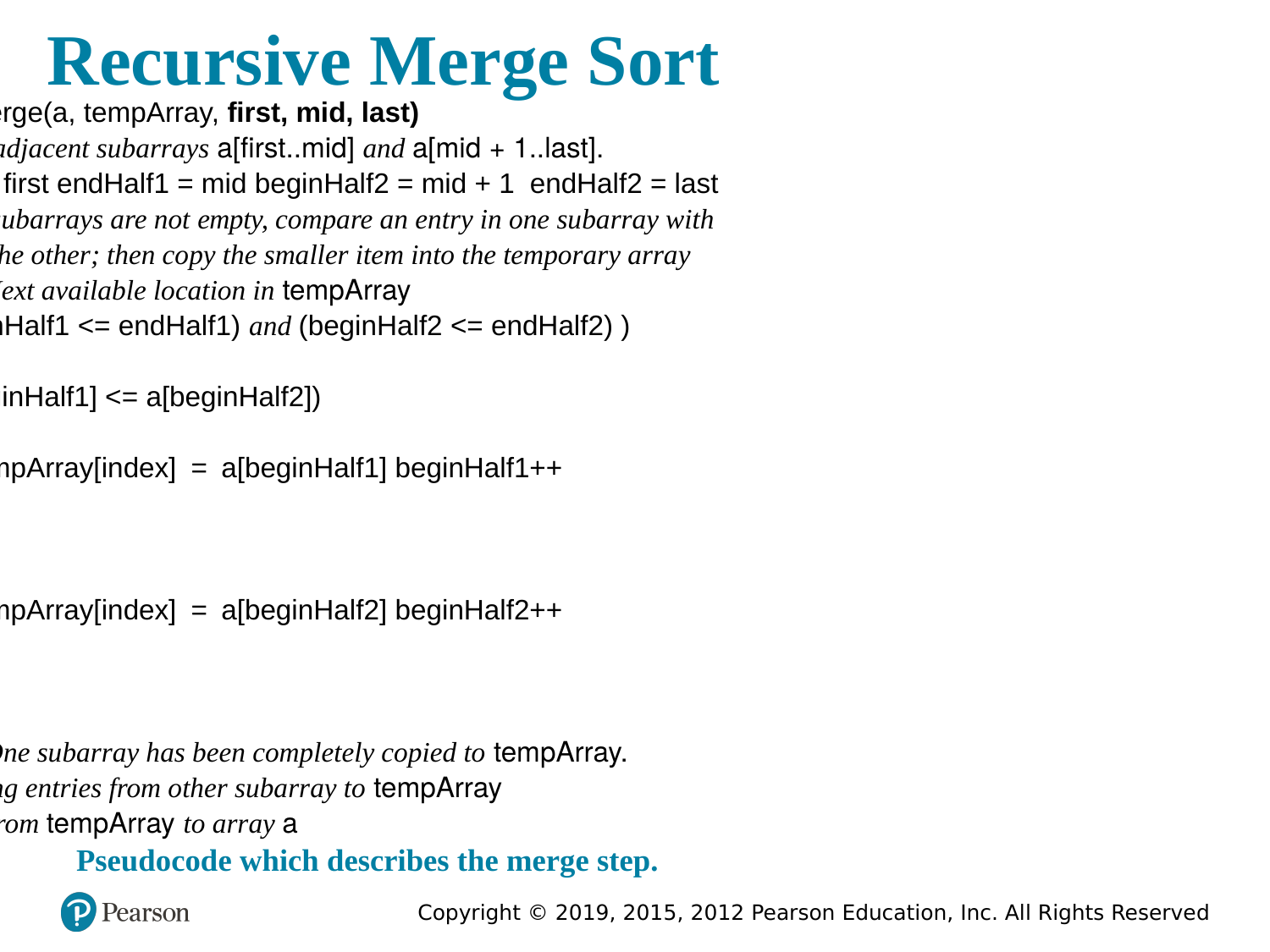

# Recursive Merge Sort
Algorithm merge(a, tempArray, first, mid, last)
// Merges the adjacent subarrays a[first..mid] and a[mid + 1..last].
beginHalf1 = first endHalf1 = mid beginHalf2 = mid + 1 endHalf2 = last
// While both subarrays are not empty, compare an entry in one subarray with
// an entry in the other; then copy the smaller item into the temporary array
index = 0 // Next available location in tempArray
while ( (beginHalf1 <= endHalf1) and (beginHalf2 <= endHalf2) )
{
if (a[beginHalf1] <= a[beginHalf2])
{
tempArray[index] = a[beginHalf1] beginHalf1++
}
else
{
tempArray[index] = a[beginHalf2] beginHalf2++
}
index++
}
// Assertion: One subarray has been completely copied to tempArray.
Copy remaining entries from other subarray to tempArray
Copy entries from tempArray to array a
Pseudocode which describes the merge step.